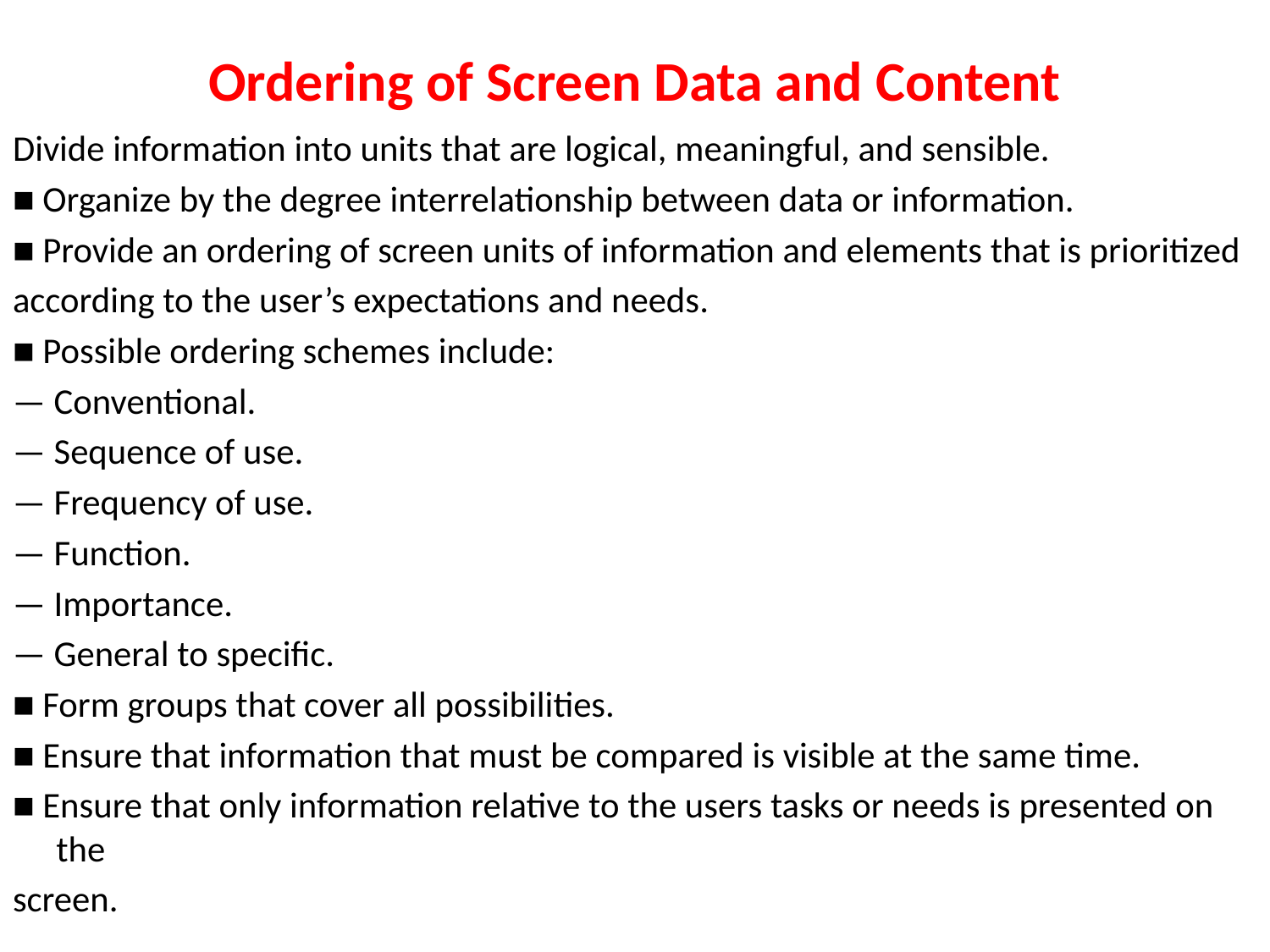

# Ordering of Screen Data and Content
Divide information into units that are logical, meaningful, and sensible.
■ Organize by the degree interrelationship between data or information.
■ Provide an ordering of screen units of information and elements that is prioritized
according to the user’s expectations and needs.
■ Possible ordering schemes include:
— Conventional.
— Sequence of use.
— Frequency of use.
— Function.
— Importance.
— General to specific.
■ Form groups that cover all possibilities.
■ Ensure that information that must be compared is visible at the same time.
■ Ensure that only information relative to the users tasks or needs is presented on the
screen.